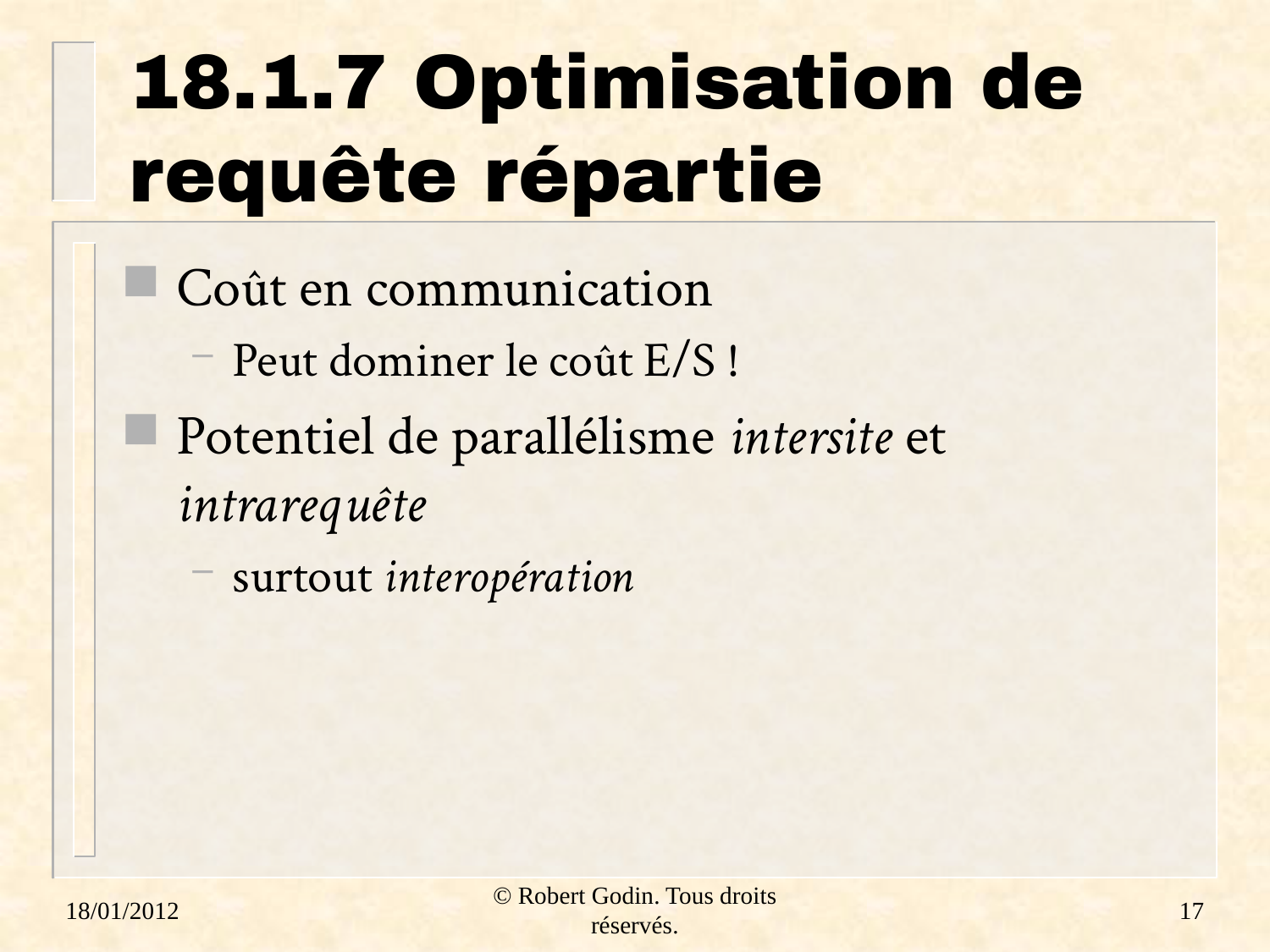

# 18.1.7 Optimisation de requête répartie
Coût en communication
Peut dominer le coût E/S !
Potentiel de parallélisme intersite et intrarequête
surtout interopération

18/01/2012
© Robert Godin. Tous droits réservés.
17